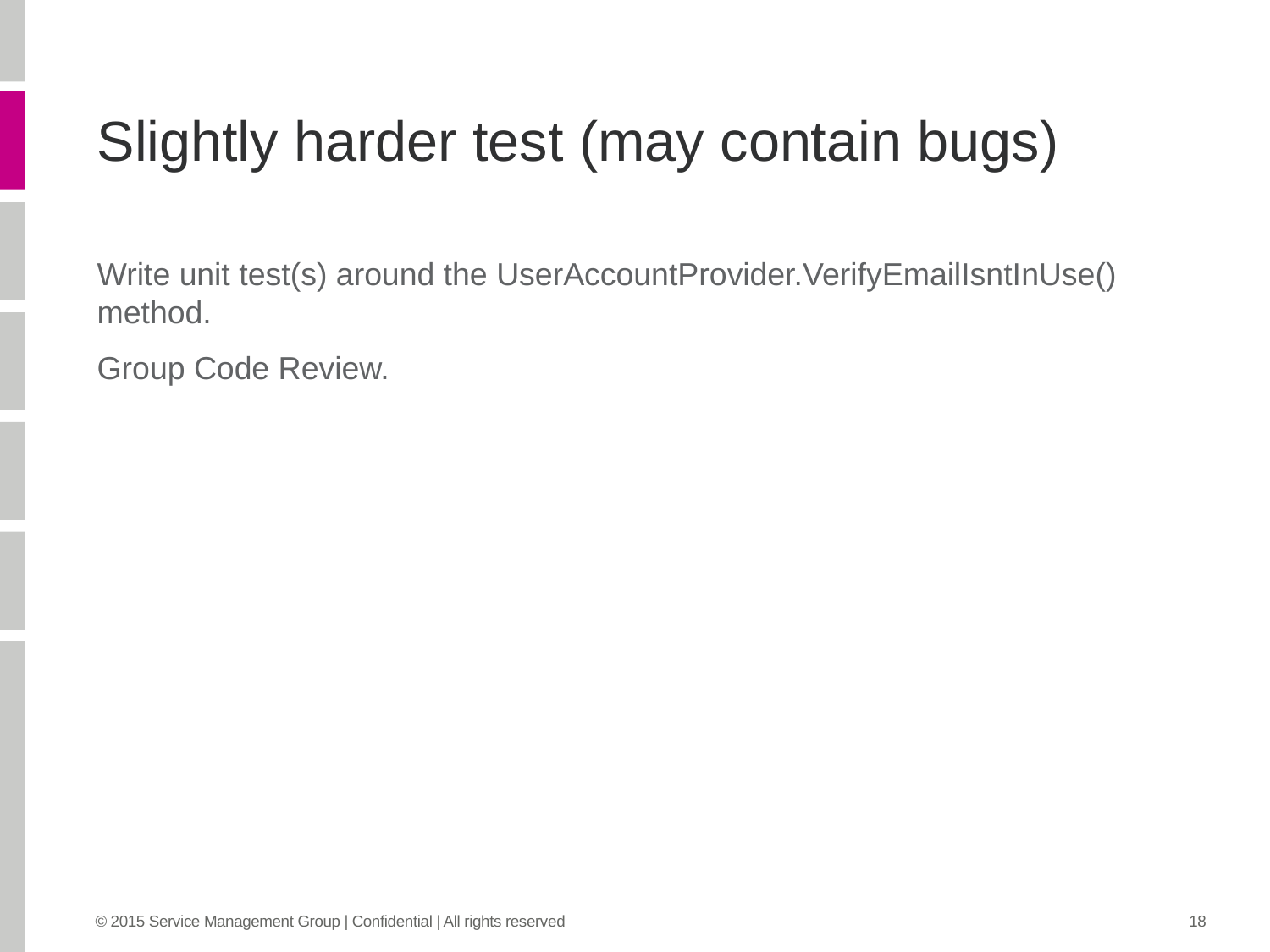

# Slightly harder test (may contain bugs)
Write unit test(s) around the UserAccountProvider.VerifyEmailIsntInUse() method.
Group Code Review.